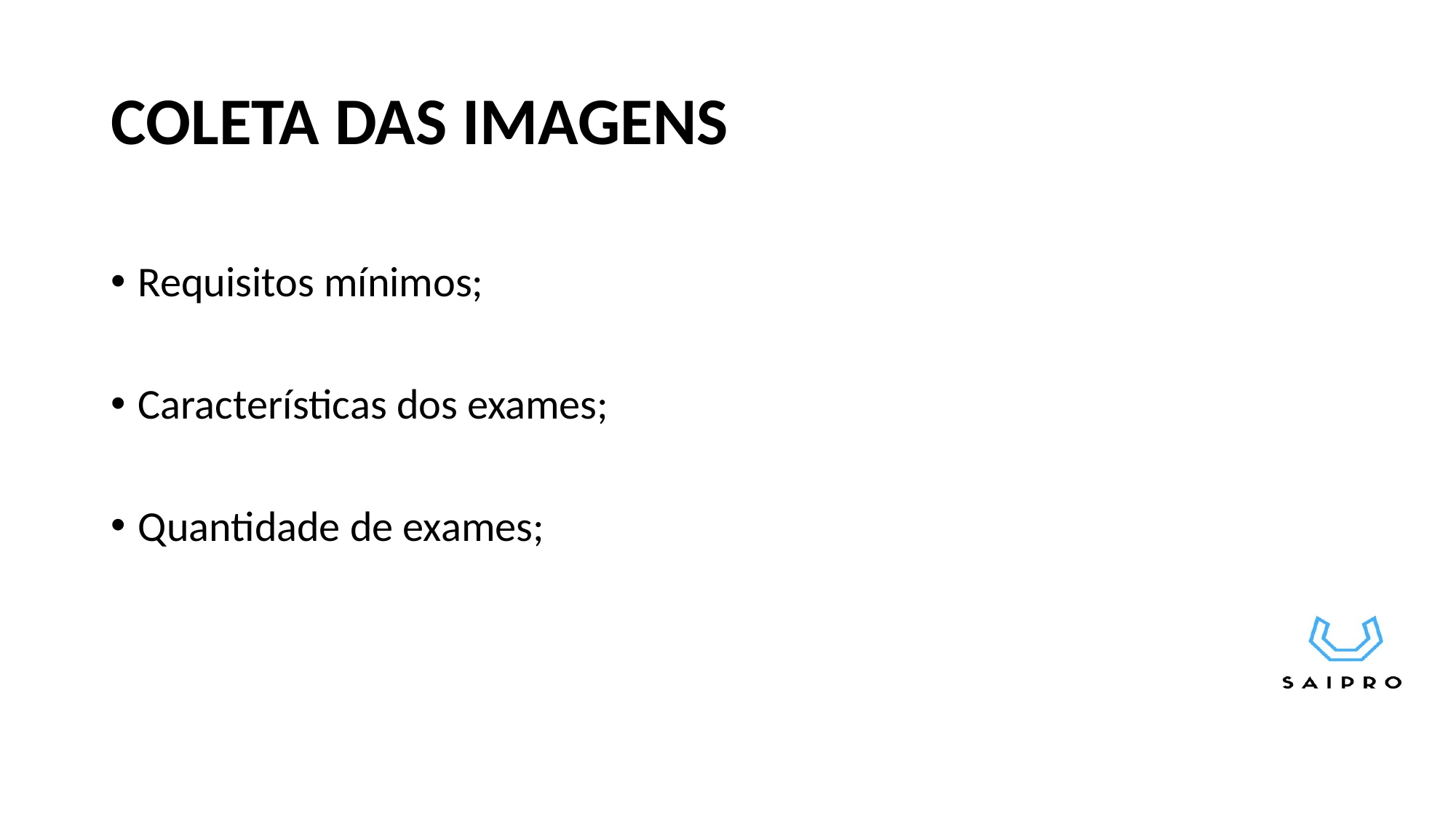

# COLETA DAS IMAGENS
Requisitos mínimos;

Características dos exames;

Quantidade de exames;